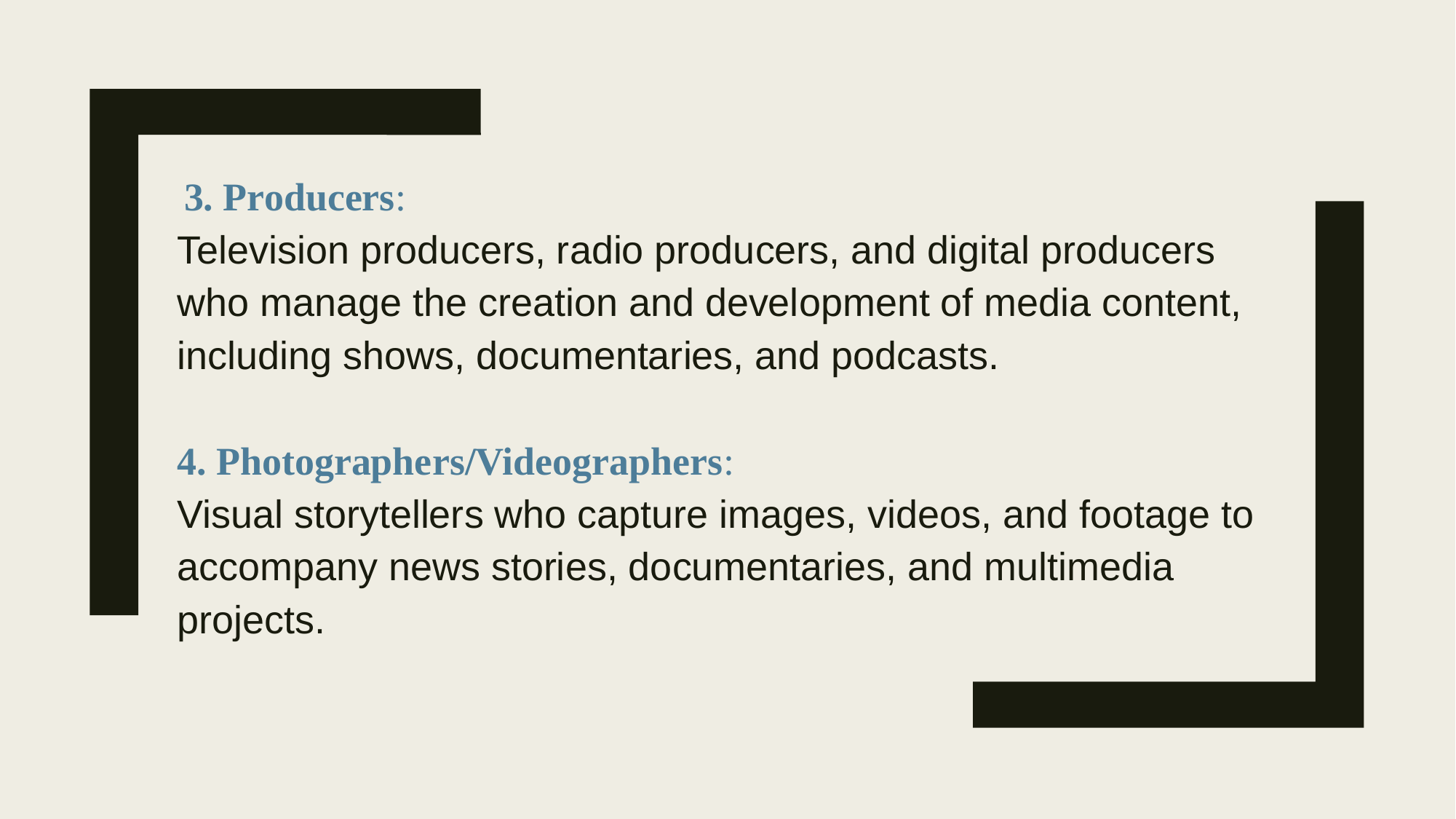

3. Producers:
Television producers, radio producers, and digital producers who manage the creation and development of media content, including shows, documentaries, and podcasts.

4. Photographers/Videographers:
Visual storytellers who capture images, videos, and footage to accompany news stories, documentaries, and multimedia projects.